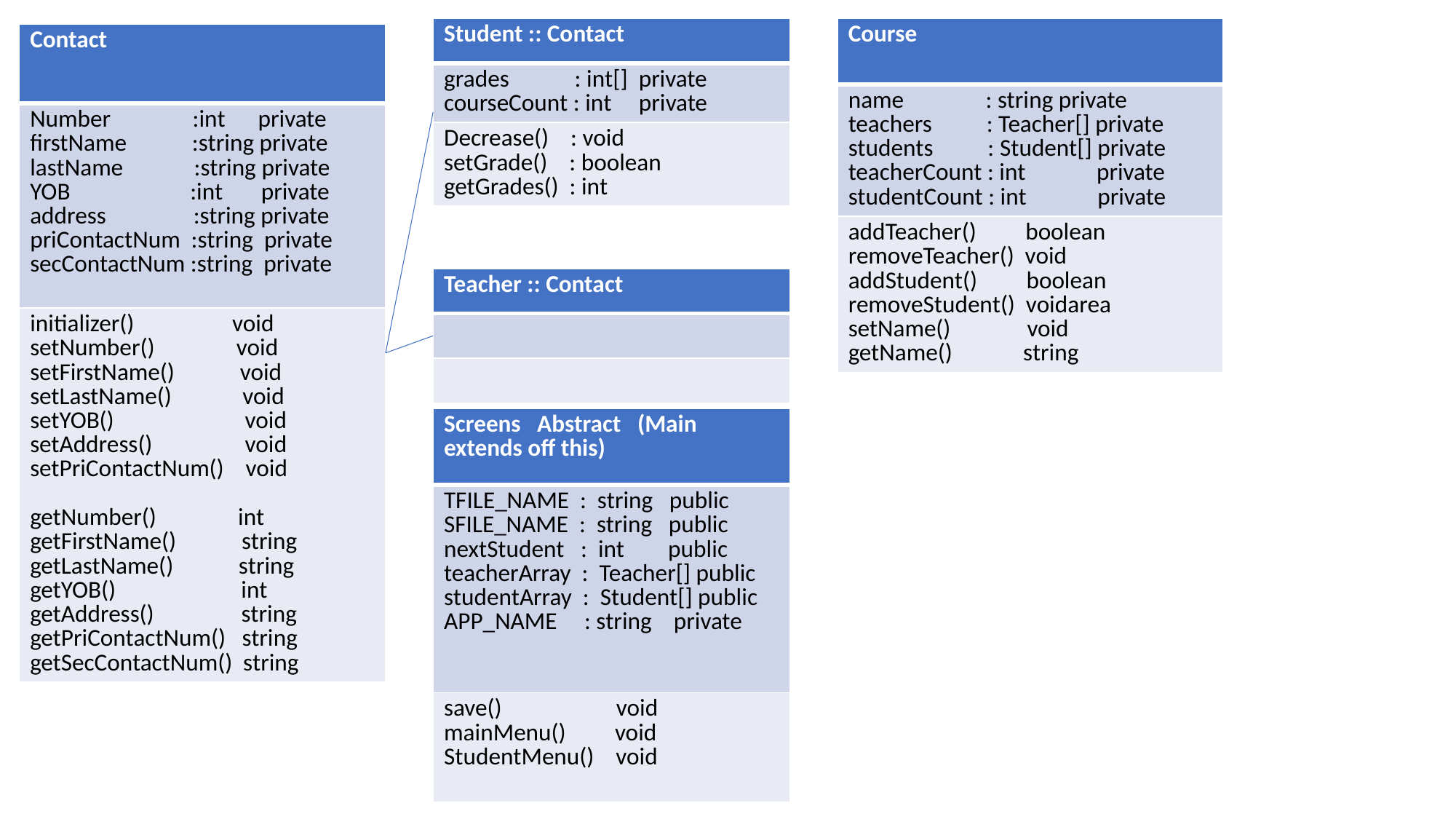

| Student :: Contact |
| --- |
| grades : int[] private courseCount : int private |
| Decrease() : void setGrade() : boolean getGrades() : int |
| Course |
| --- |
| name : string private teachers : Teacher[] private students : Student[] private teacherCount : int private studentCount : int private |
| addTeacher() boolean removeTeacher() void addStudent() boolean removeStudent() voidarea setName() void getName() string |
| Contact |
| --- |
| Number :int private firstName :string private lastName :string private YOB :int private address :string private priContactNum :string private secContactNum :string private |
| initializer() void setNumber() void setFirstName() void setLastName() void setYOB() void setAddress() void setPriContactNum() void getNumber() int getFirstName() string getLastName() string getYOB() int getAddress() string getPriContactNum() string getSecContactNum() string |
| Teacher :: Contact |
| --- |
|  |
|  |
| Screens Abstract (Main extends off this) |
| --- |
| TFILE\_NAME : string public SFILE\_NAME : string public nextStudent : int public teacherArray : Teacher[] public studentArray : Student[] public APP\_NAME : string private |
| save() void mainMenu() void StudentMenu() void |